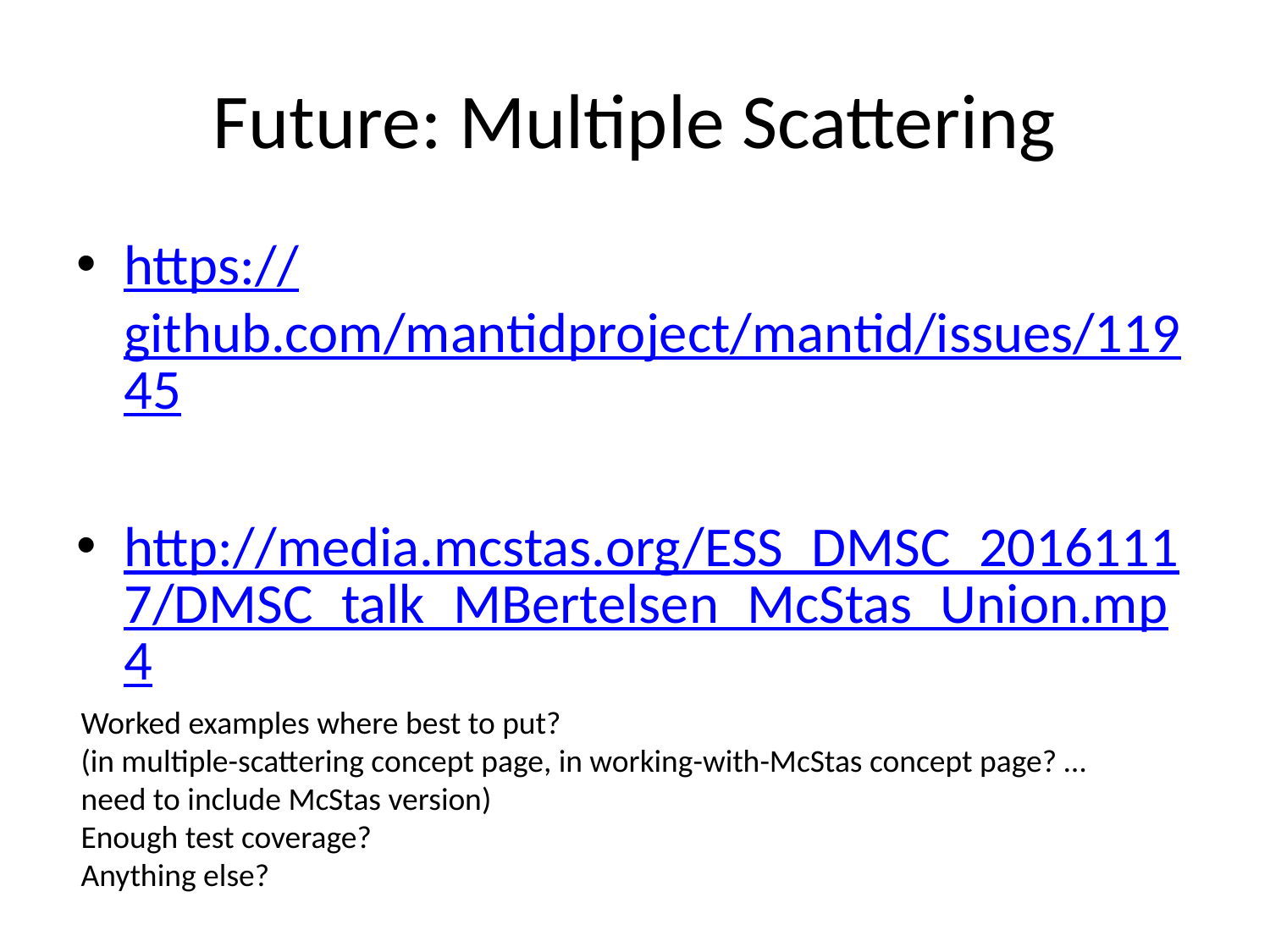

# Future: Multiple Scattering
https://github.com/mantidproject/mantid/issues/11945

http://media.mcstas.org/ESS_DMSC_20161117/DMSC_talk_MBertelsen_McStas_Union.mp4

Worked examples where best to put?
(in multiple-scattering concept page, in working-with-McStas concept page? …
need to include McStas version)
Enough test coverage?
Anything else?